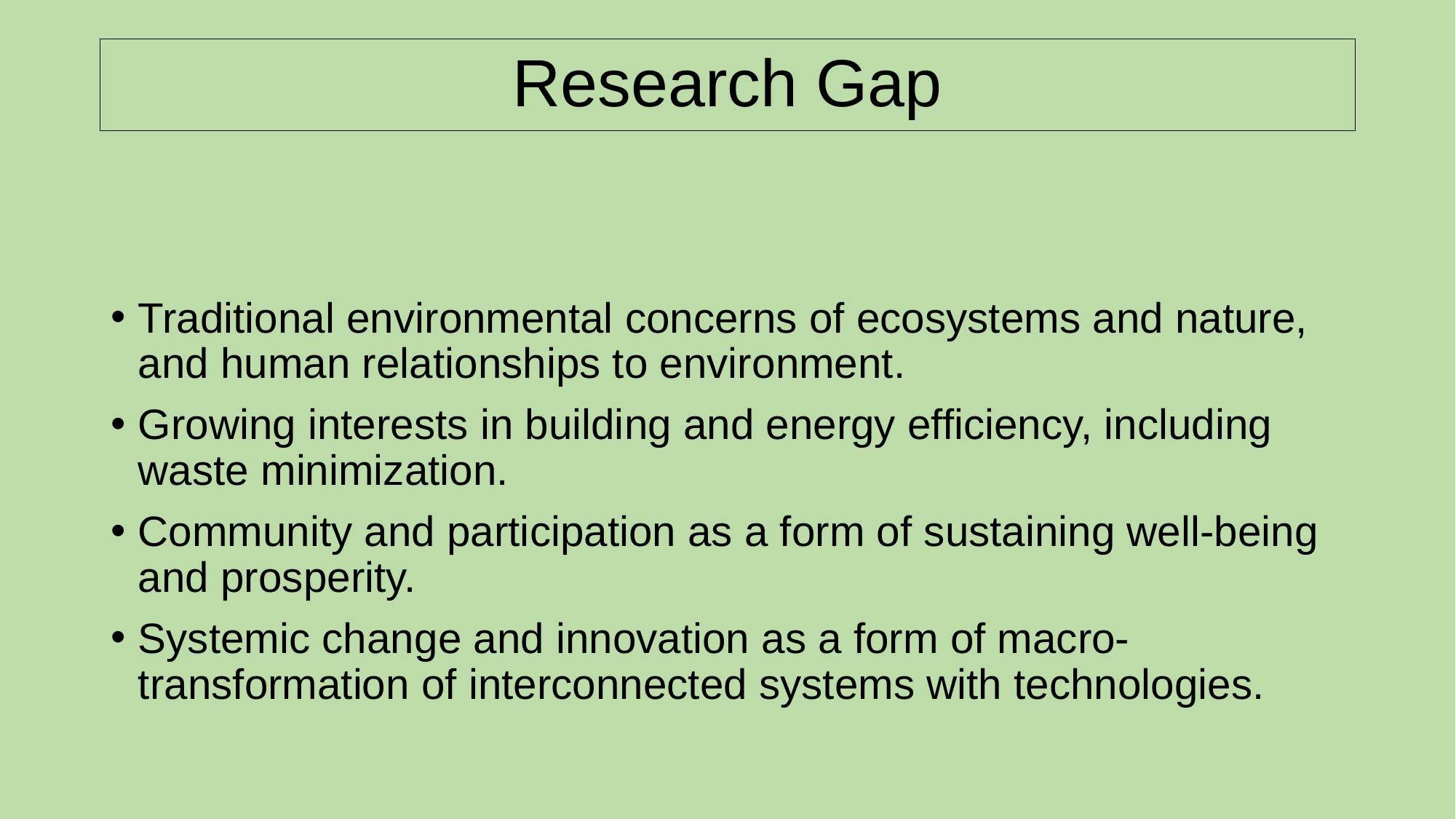

# Research Gap
Traditional environmental concerns of ecosystems and nature, and human relationships to environment.
Growing interests in building and energy efficiency, including waste minimization.
Community and participation as a form of sustaining well-being and prosperity.
Systemic change and innovation as a form of macro-transformation of interconnected systems with technologies.